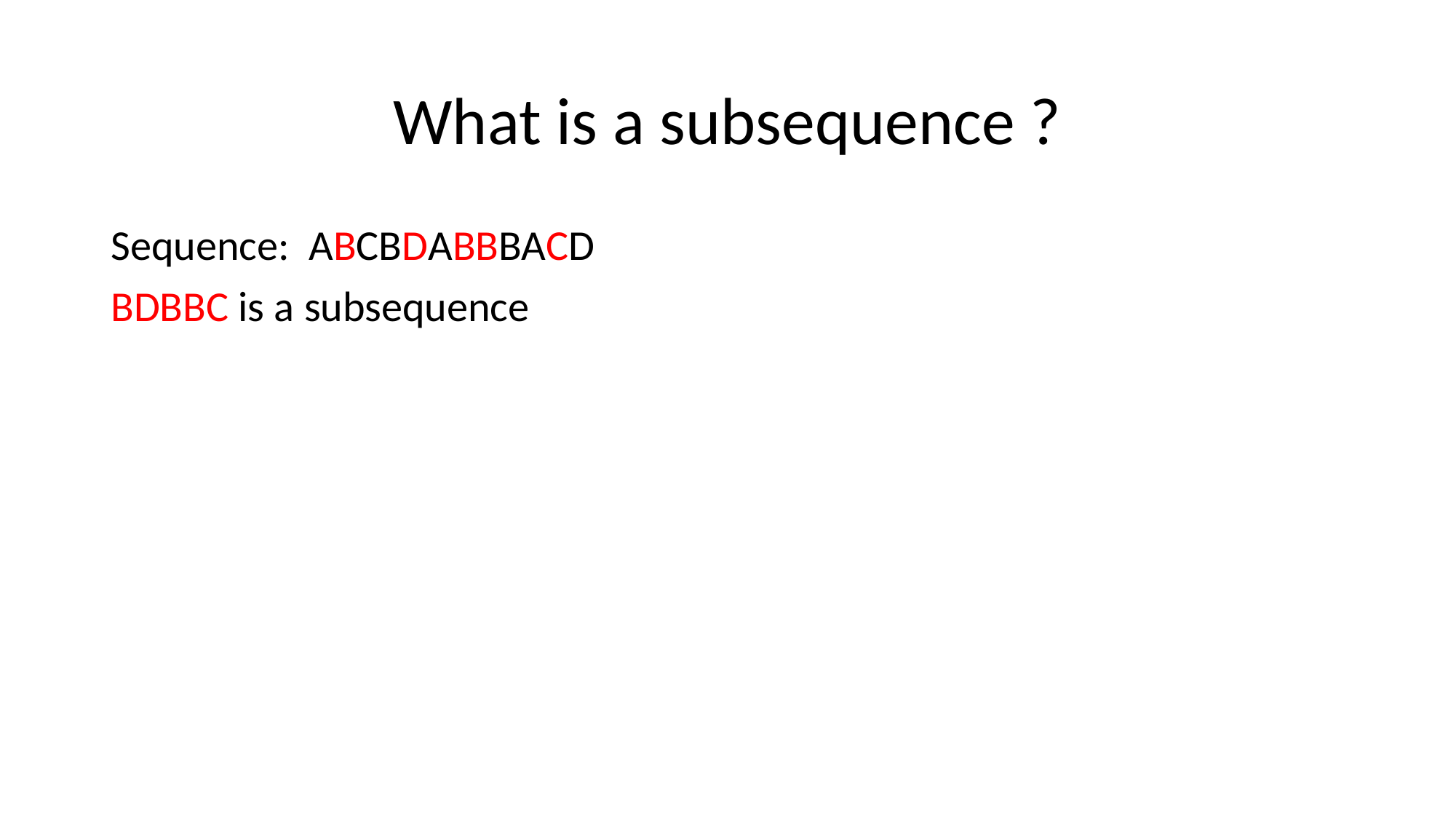

# What is a subsequence ?
Sequence:  ABCBDABBBACD
BDBBC is a subsequence